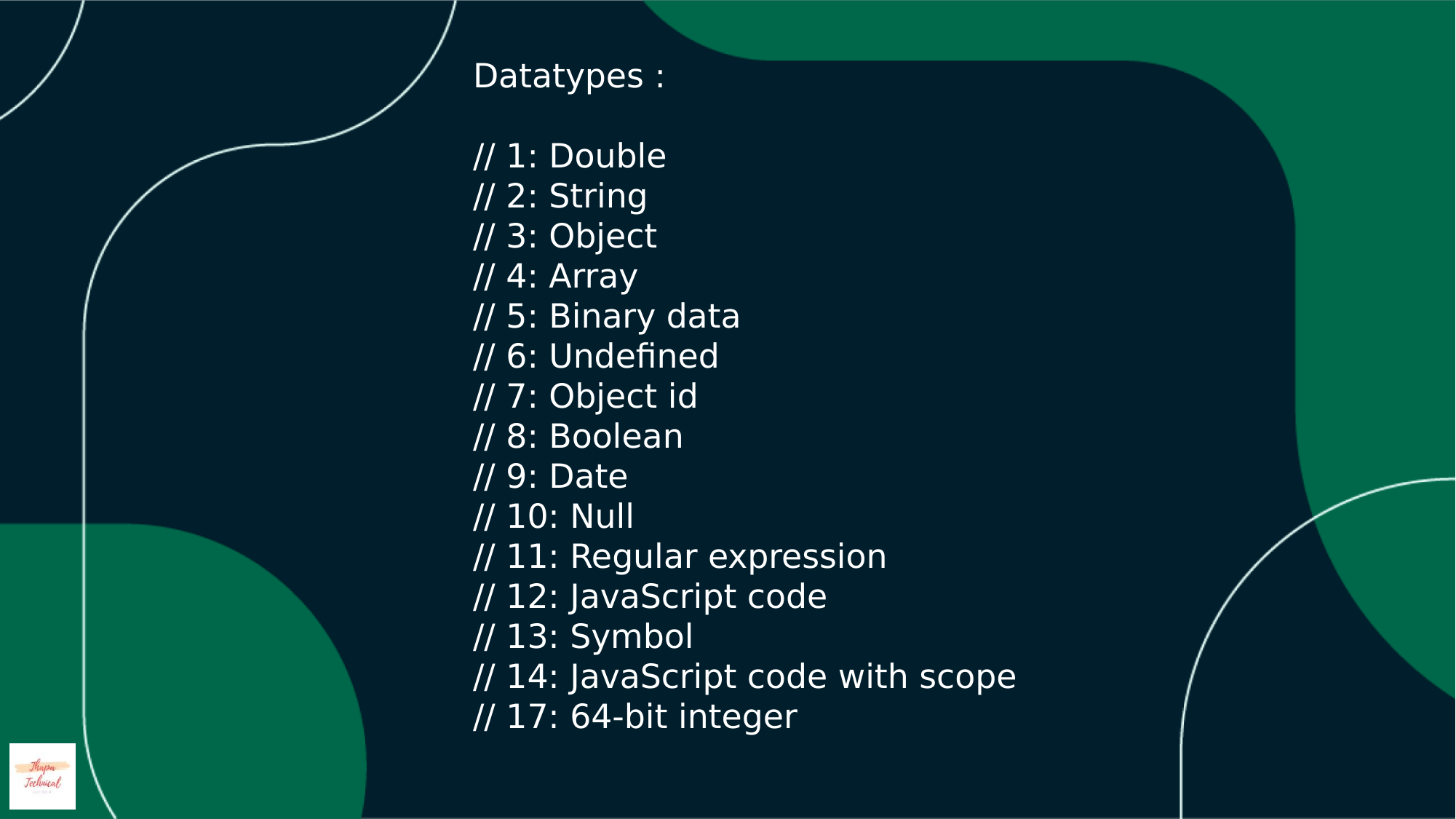

# Datatypes : // 1: Double // 2: String // 3: Object // 4: Array // 5: Binary data // 6: Undefined // 7: Object id // 8: Boolean // 9: Date // 10: Null // 11: Regular expression // 12: JavaScript code // 13: Symbol // 14: JavaScript code with scope // 17: 64-bit integer